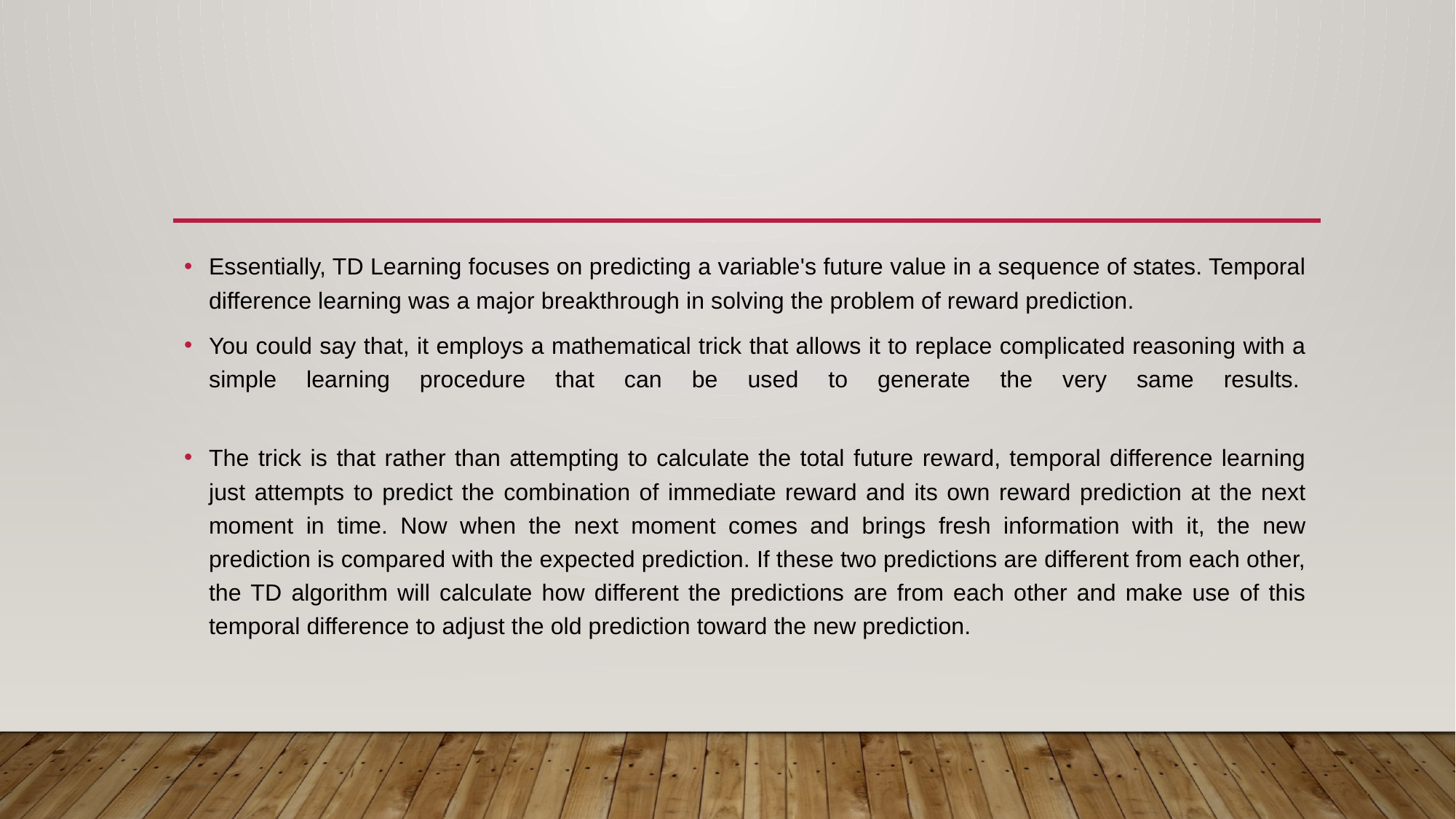

#
Essentially, TD Learning focuses on predicting a variable's future value in a sequence of states. Temporal difference learning was a major breakthrough in solving the problem of reward prediction.
You could say that, it employs a mathematical trick that allows it to replace complicated reasoning with a simple learning procedure that can be used to generate the very same results.
The trick is that rather than attempting to calculate the total future reward, temporal difference learning just attempts to predict the combination of immediate reward and its own reward prediction at the next moment in time. Now when the next moment comes and brings fresh information with it, the new prediction is compared with the expected prediction. If these two predictions are different from each other, the TD algorithm will calculate how different the predictions are from each other and make use of this temporal difference to adjust the old prediction toward the new prediction.